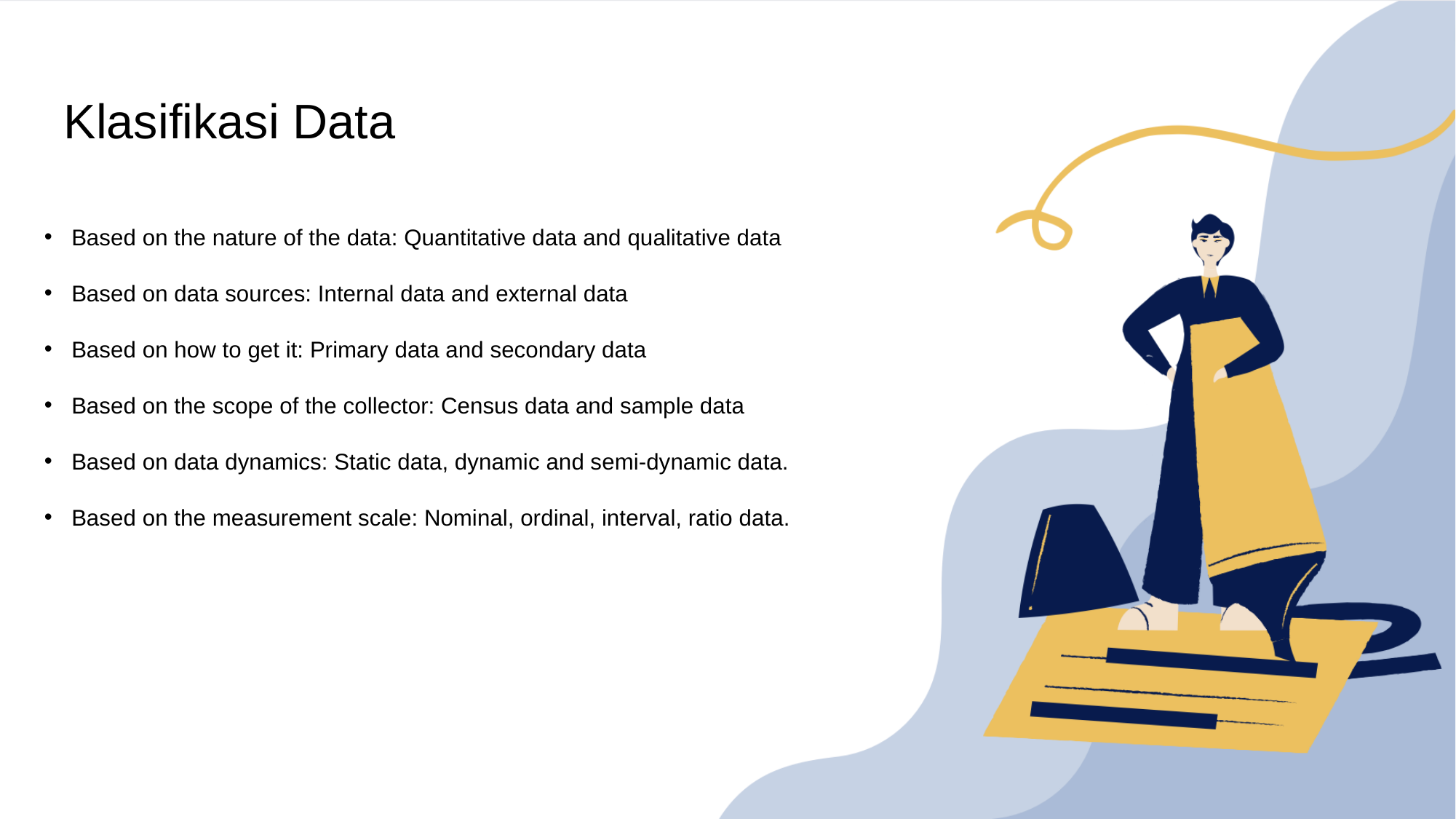

# Klasifikasi Data
Based on the nature of the data: Quantitative data and qualitative data
Based on data sources: Internal data and external data
Based on how to get it: Primary data and secondary data
Based on the scope of the collector: Census data and sample data
Based on data dynamics: Static data, dynamic and semi-dynamic data.
Based on the measurement scale: Nominal, ordinal, interval, ratio data.